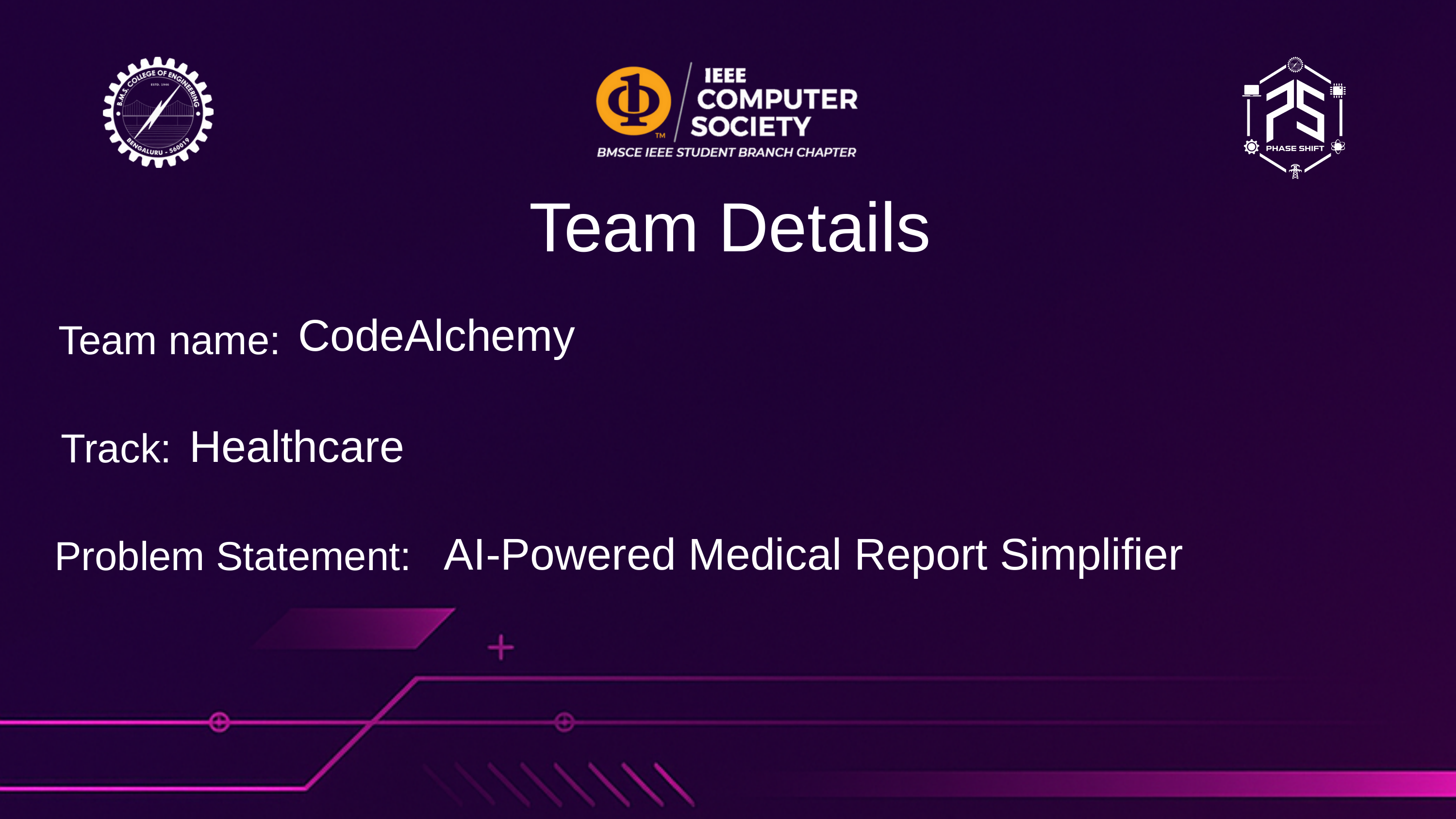

Team Details
CodeAlchemy
Team name:
 Healthcare
Track:
Problem Statement:
AI-Powered Medical Report Simplifier